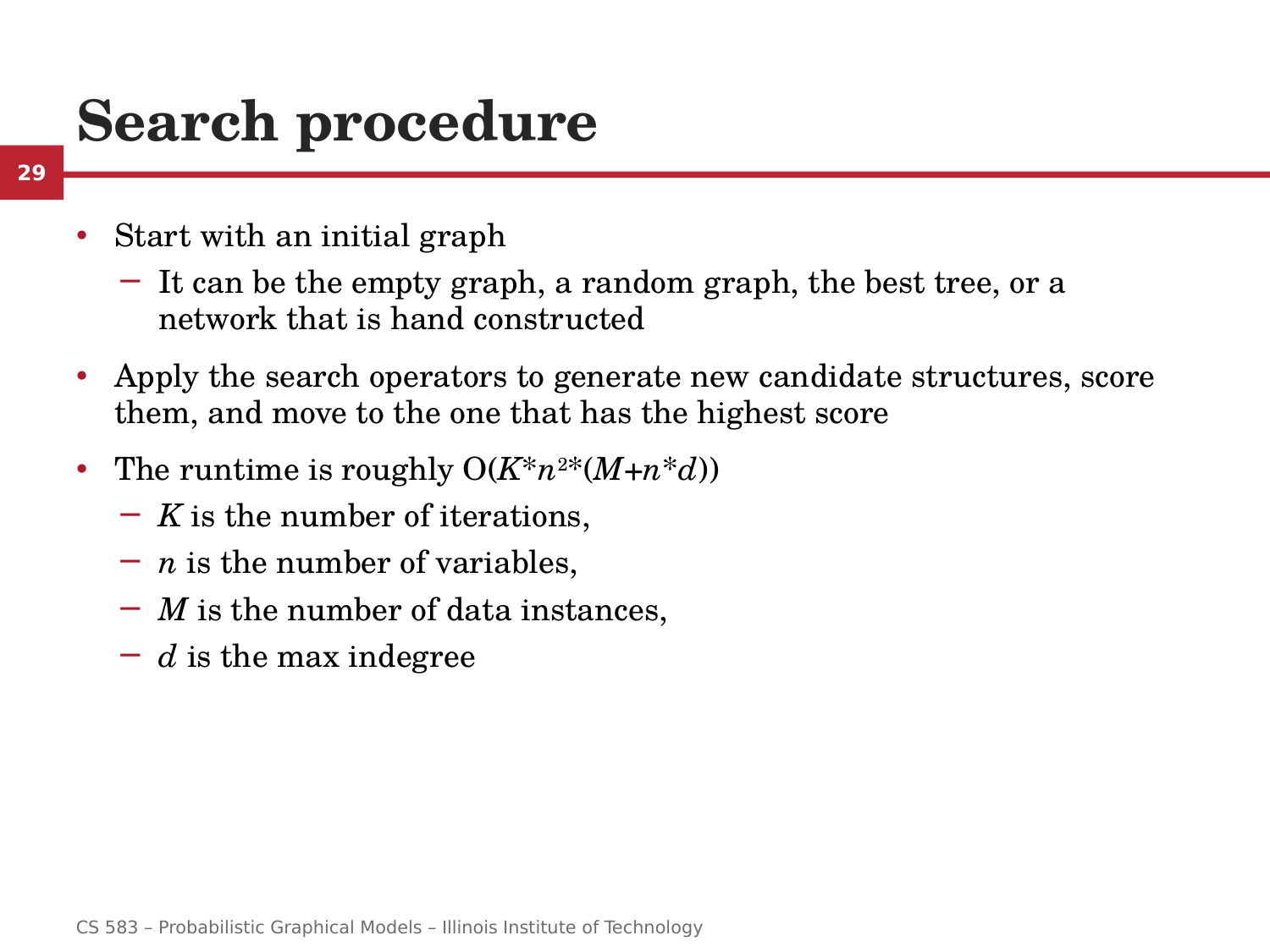

# Search procedure
Start with an initial graph
It can be the empty graph, a random graph, the best tree, or a network that is hand constructed
Apply the search operators to generate new candidate structures, score them, and move to the one that has the highest score
The runtime is roughly O(K*n2*(M+n*d))
K is the number of iterations,
n is the number of variables,
M is the number of data instances,
d is the max indegree
29
CS 583 – Probabilistic Graphical Models – Illinois Institute of Technology